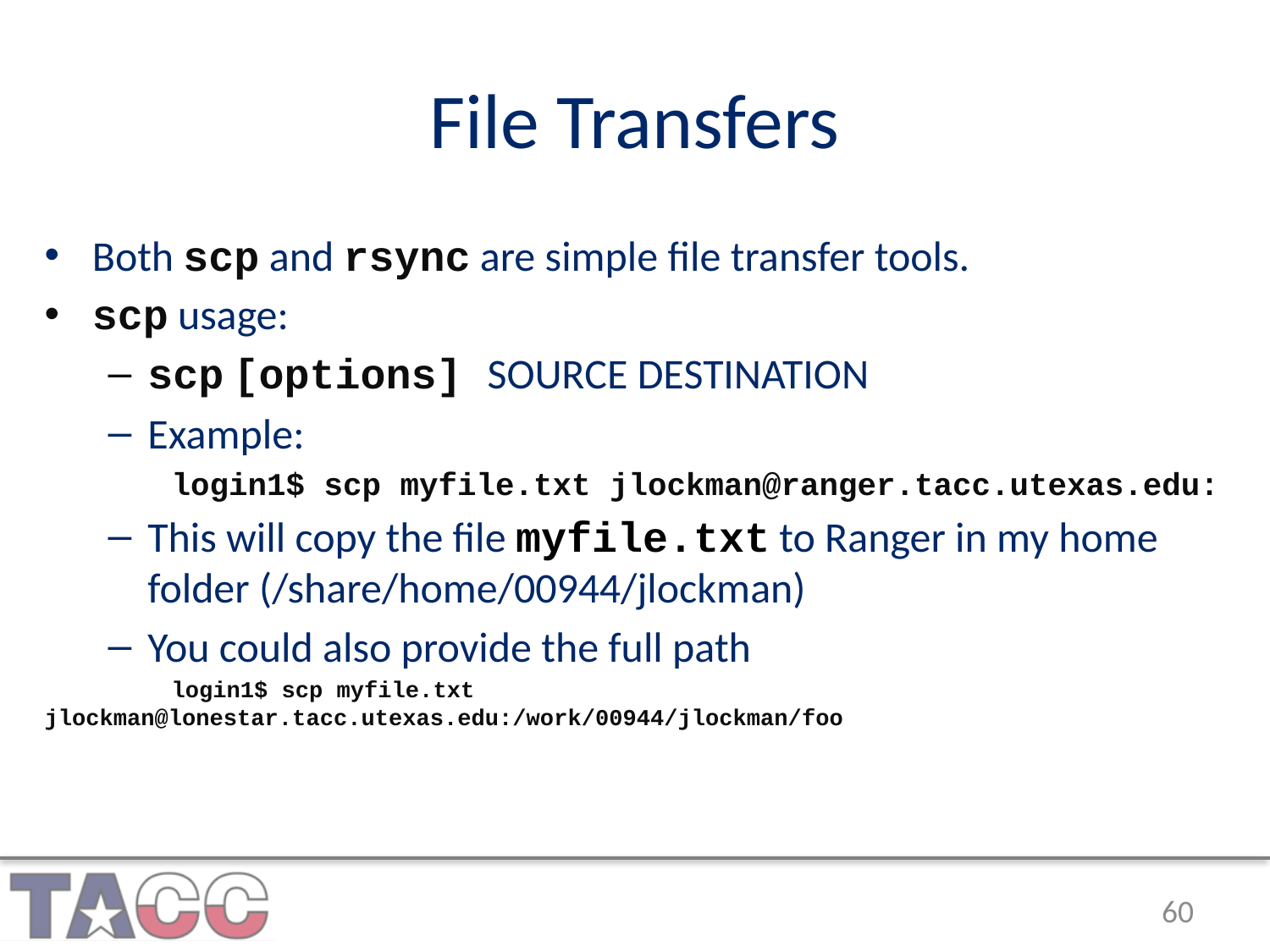

# File Transfers
Both scp and rsync are simple file transfer tools.
scp usage:
scp [options] SOURCE DESTINATION
Example:
	login1$ scp myfile.txt jlockman@ranger.tacc.utexas.edu:
This will copy the file myfile.txt to Ranger in my home folder (/share/home/00944/jlockman)
You could also provide the full path
	login1$ scp myfile.txt jlockman@lonestar.tacc.utexas.edu:/work/00944/jlockman/foo